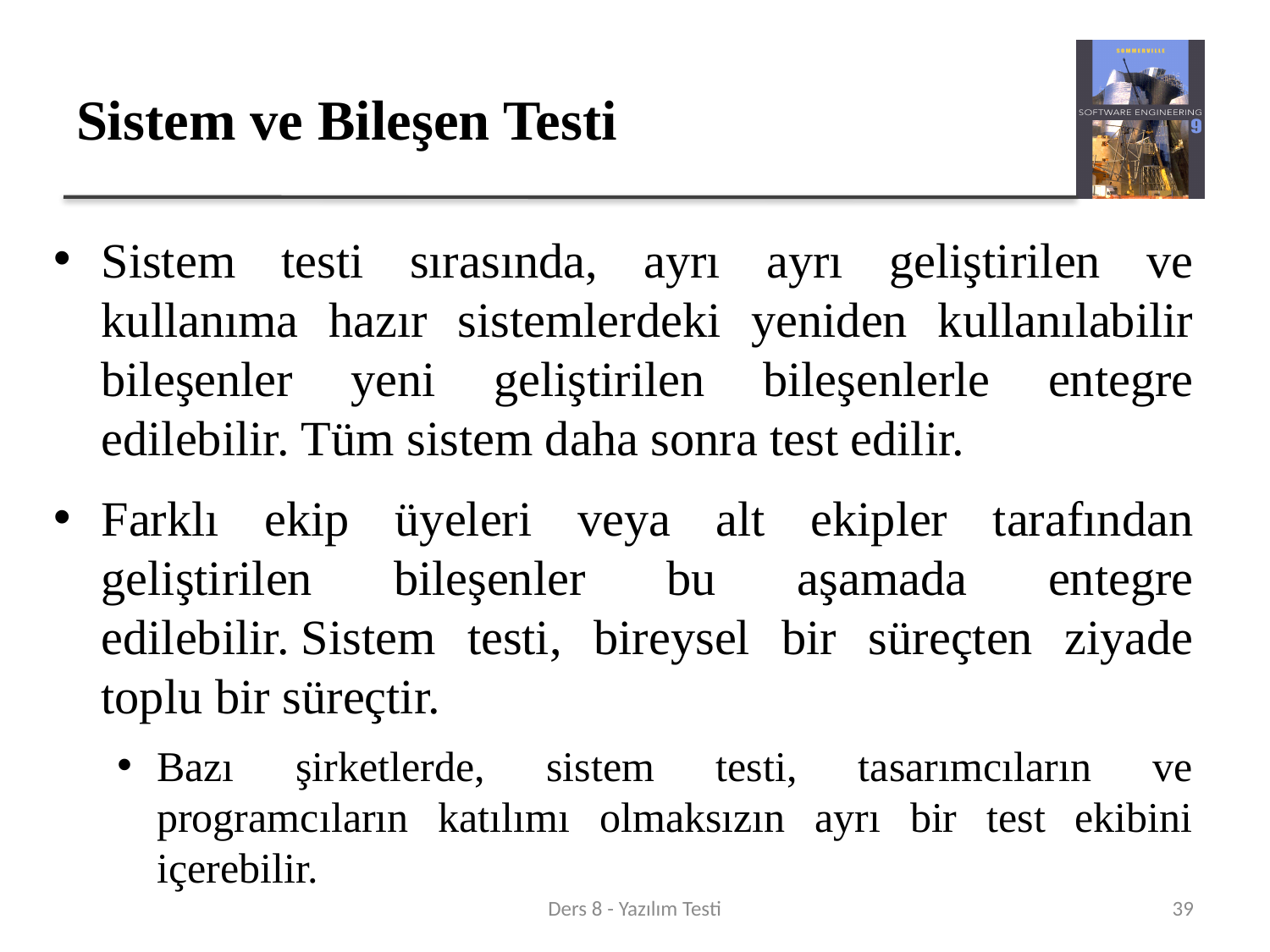

# Sistem ve Bileşen Testi
Sistem testi sırasında, ayrı ayrı geliştirilen ve kullanıma hazır sistemlerdeki yeniden kullanılabilir bileşenler yeni geliştirilen bileşenlerle entegre edilebilir. Tüm sistem daha sonra test edilir.
Farklı ekip üyeleri veya alt ekipler tarafından geliştirilen bileşenler bu aşamada entegre edilebilir. Sistem testi, bireysel bir süreçten ziyade toplu bir süreçtir.
Bazı şirketlerde, sistem testi, tasarımcıların ve programcıların katılımı olmaksızın ayrı bir test ekibini içerebilir.
Ders 8 - Yazılım Testi
39